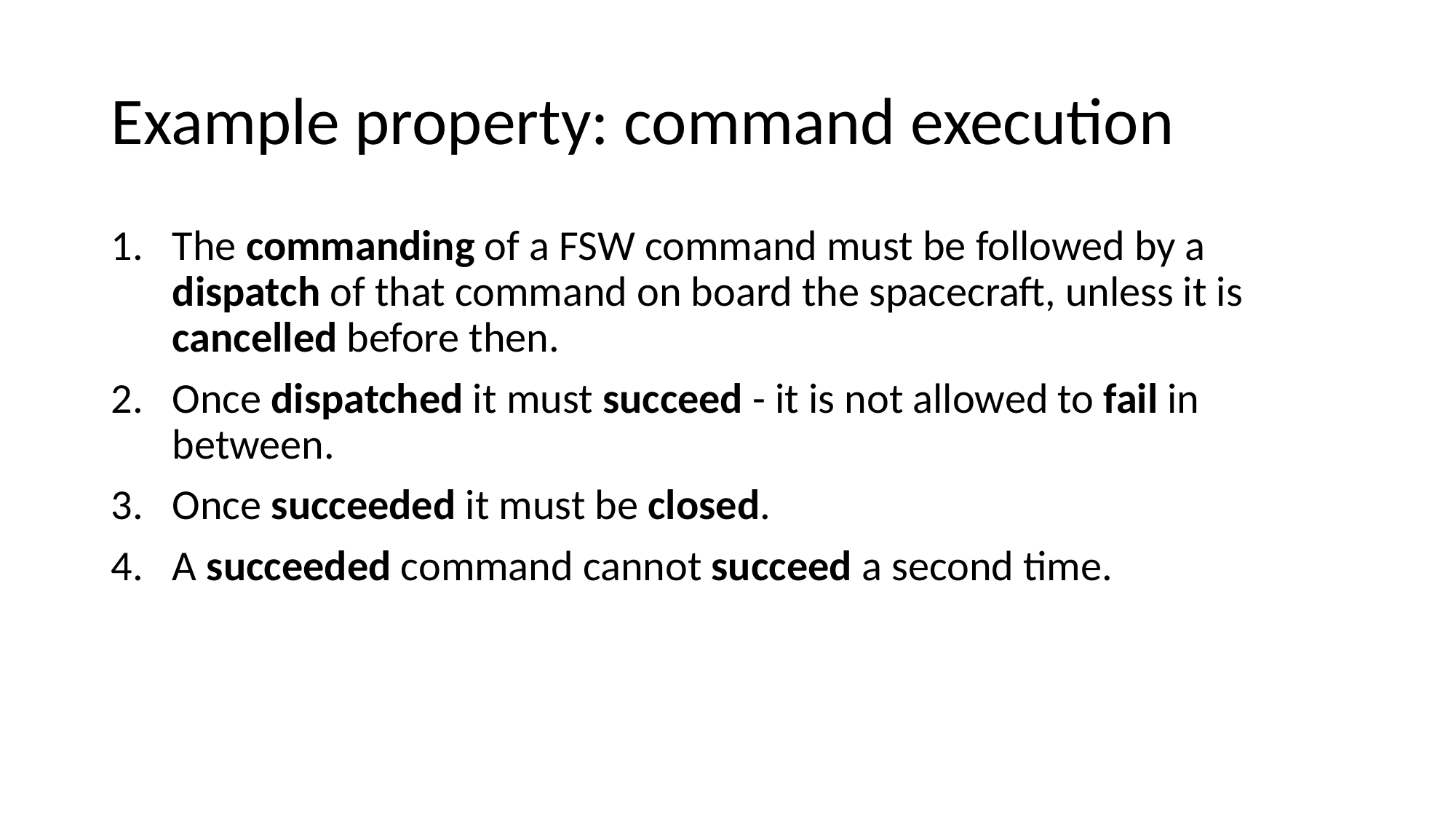

# Example property: command execution
The commanding of a FSW command must be followed by a dispatch of that command on board the spacecraft, unless it is cancelled before then.
Once dispatched it must succeed - it is not allowed to fail in between.
Once succeeded it must be closed.
A succeeded command cannot succeed a second time.